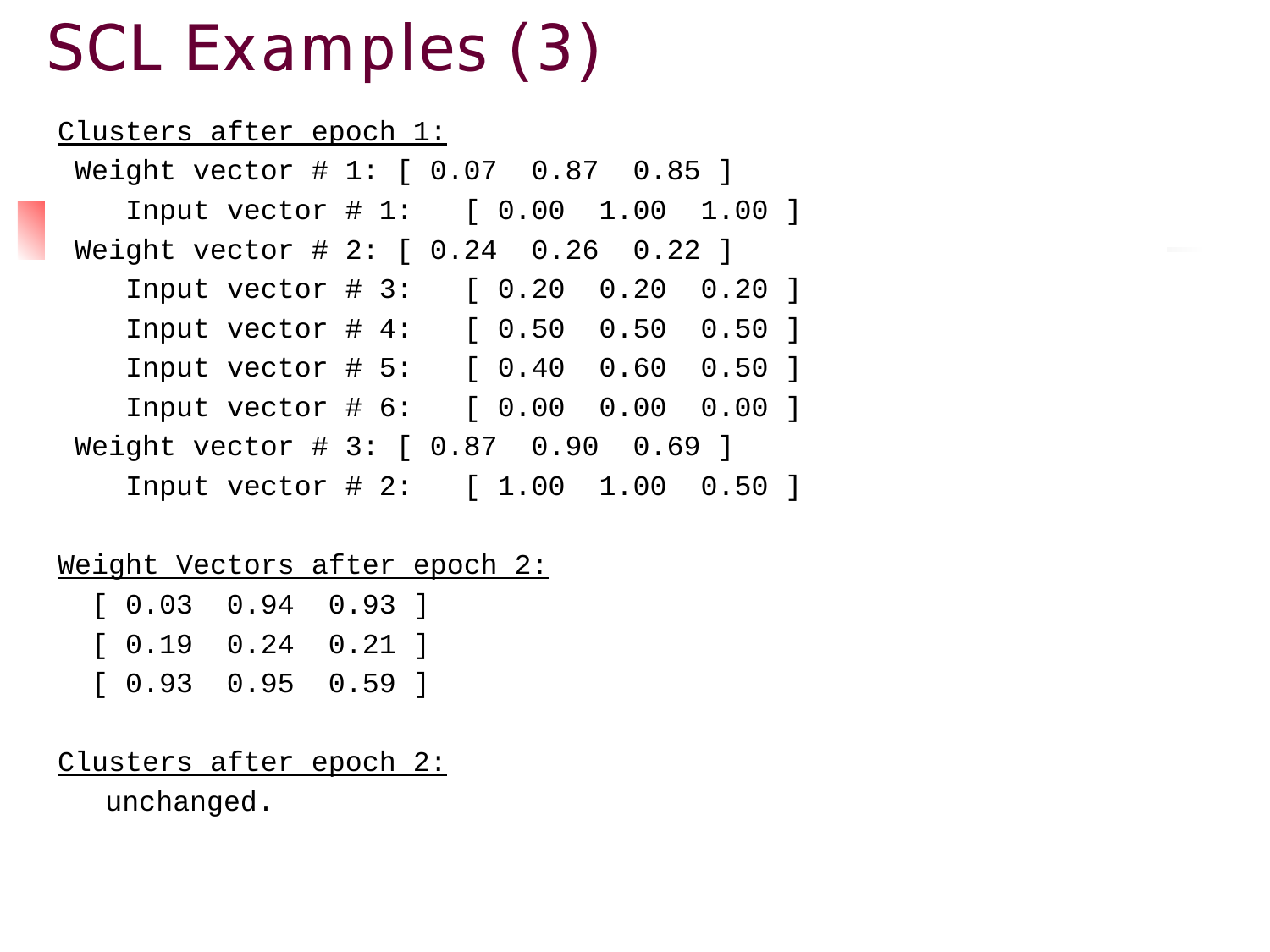

# SCL Examples (3)
Clusters after epoch 1:
 Weight vector # 1: [ 0.07  0.87  0.85 ]
    Input vector # 1:   [ 0.00  1.00  1.00 ]
 Weight vector # 2: [ 0.24  0.26  0.22 ]
    Input vector # 3:   [ 0.20  0.20  0.20 ]
    Input vector # 4:   [ 0.50  0.50  0.50 ]
    Input vector # 5:   [ 0.40  0.60  0.50 ]
    Input vector # 6:   [ 0.00  0.00  0.00 ]
 Weight vector # 3: [ 0.87  0.90  0.69 ]
    Input vector # 2:   [ 1.00  1.00  0.50 ]

Weight Vectors after epoch 2:
  [ 0.03  0.94  0.93 ]
  [ 0.19  0.24  0.21 ]
  [ 0.93  0.95  0.59 ]

Clusters after epoch 2:
	unchanged.